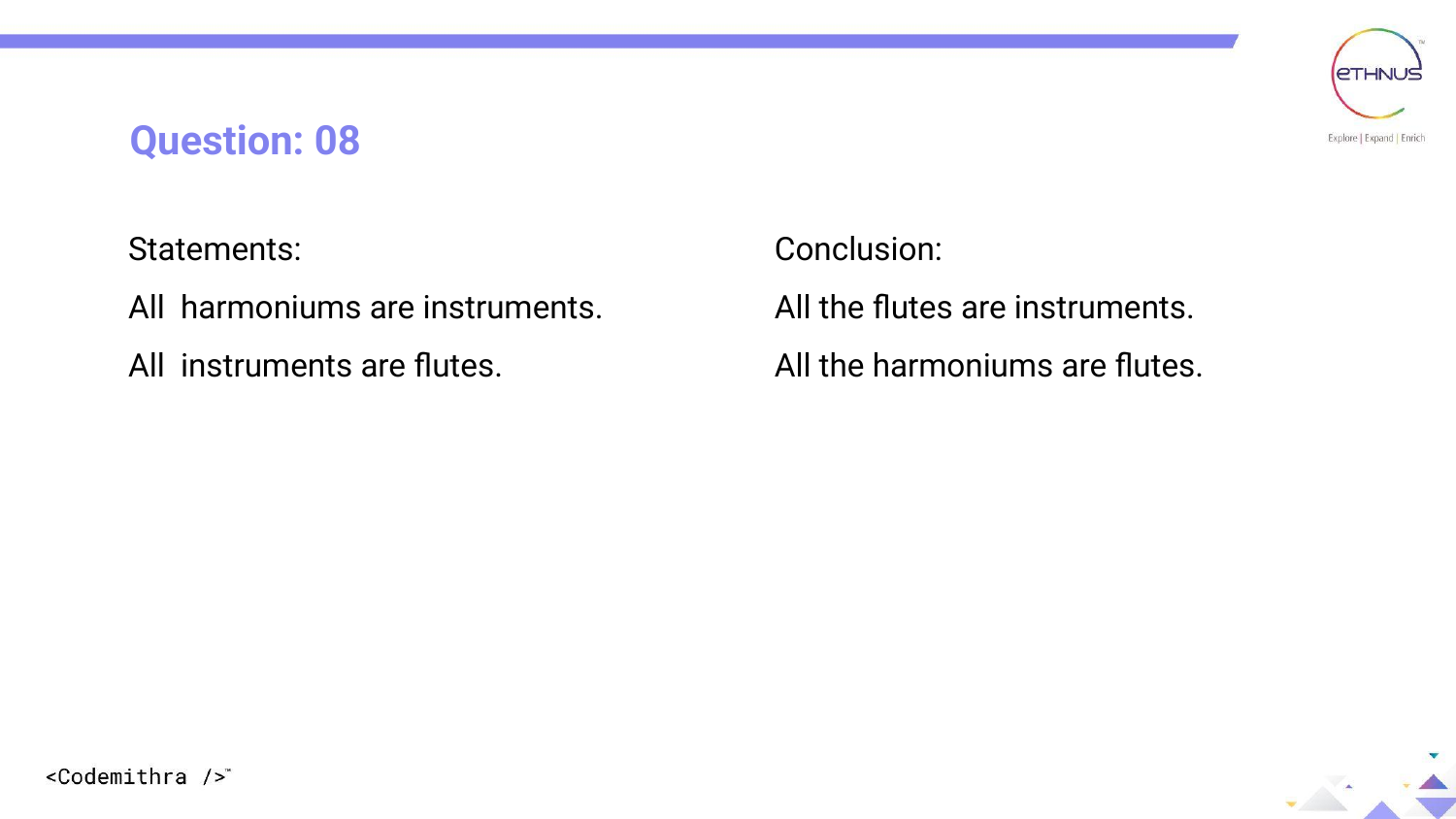

Question: 08
Statements:
All  harmoniums are instruments.
All  instruments are flutes.

Conclusion:
All the flutes are instruments.
All the harmoniums are flutes.

  Answer: B